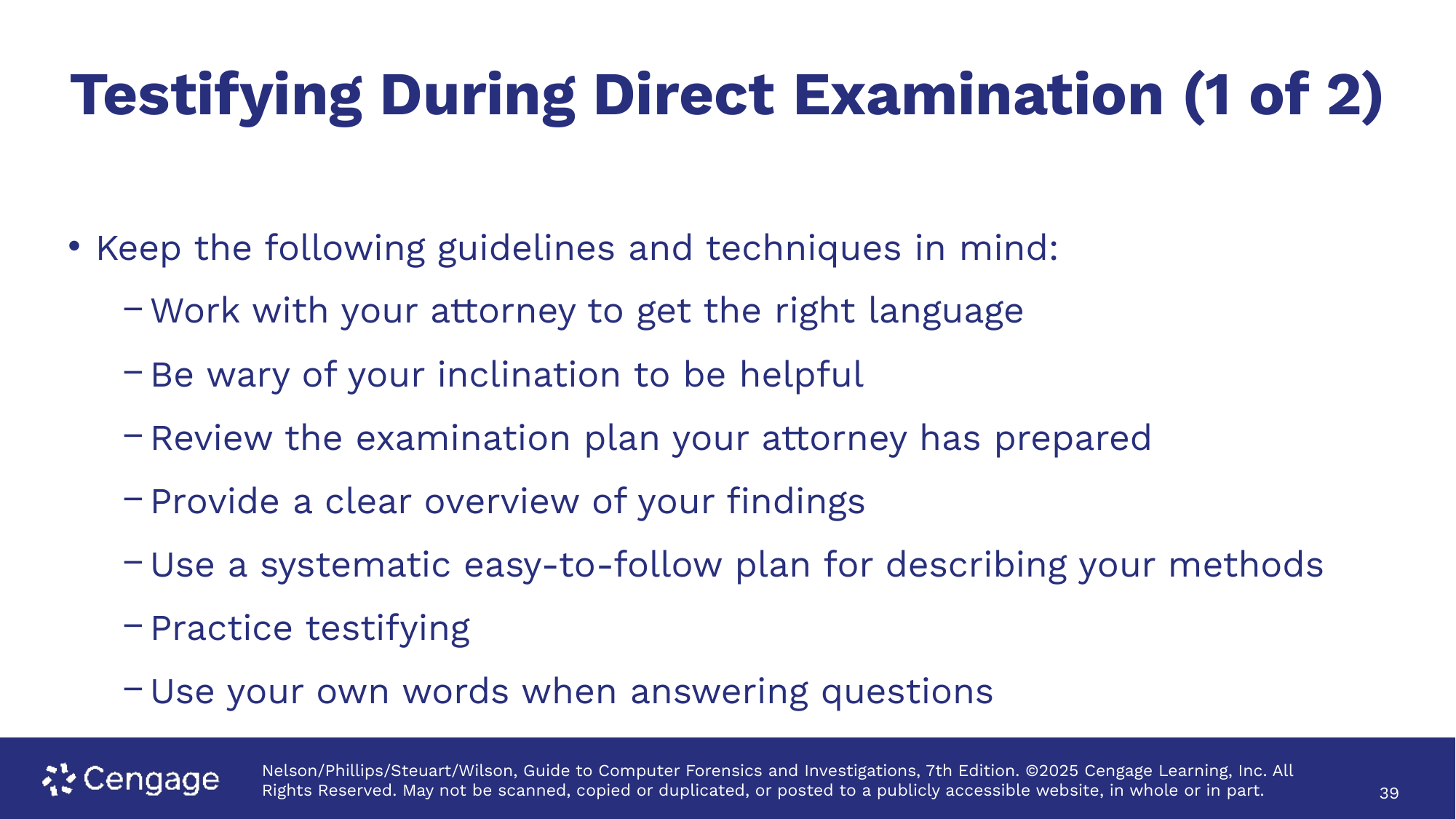

# Testifying During Direct Examination (1 of 2)
Keep the following guidelines and techniques in mind:
Work with your attorney to get the right language
Be wary of your inclination to be helpful
Review the examination plan your attorney has prepared
Provide a clear overview of your findings
Use a systematic easy-to-follow plan for describing your methods
Practice testifying
Use your own words when answering questions